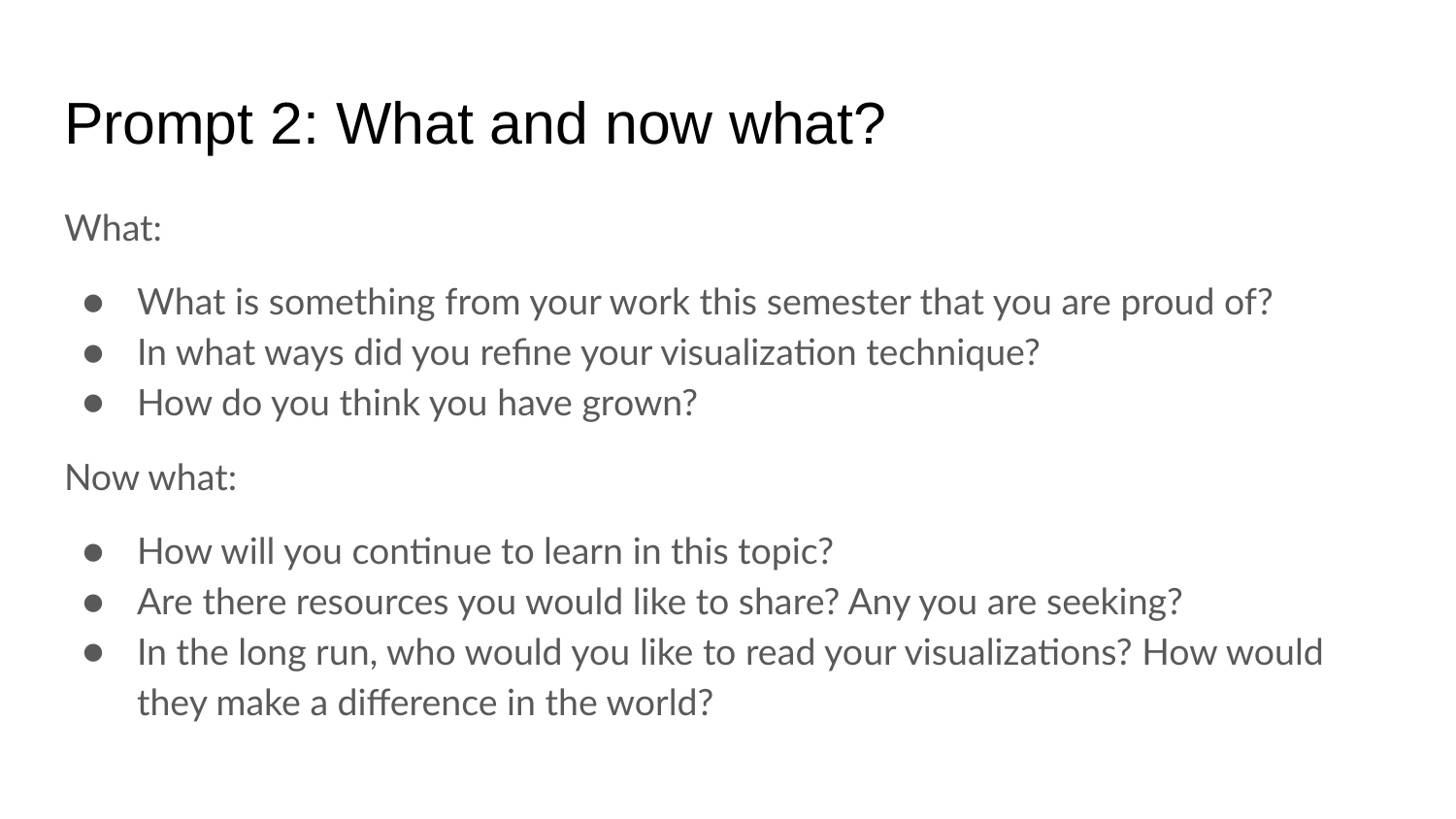

# Prompt 2: What and now what?
What:
What is something from your work this semester that you are proud of?
In what ways did you refine your visualization technique?
How do you think you have grown?
Now what:
How will you continue to learn in this topic?
Are there resources you would like to share? Any you are seeking?
In the long run, who would you like to read your visualizations? How would they make a difference in the world?